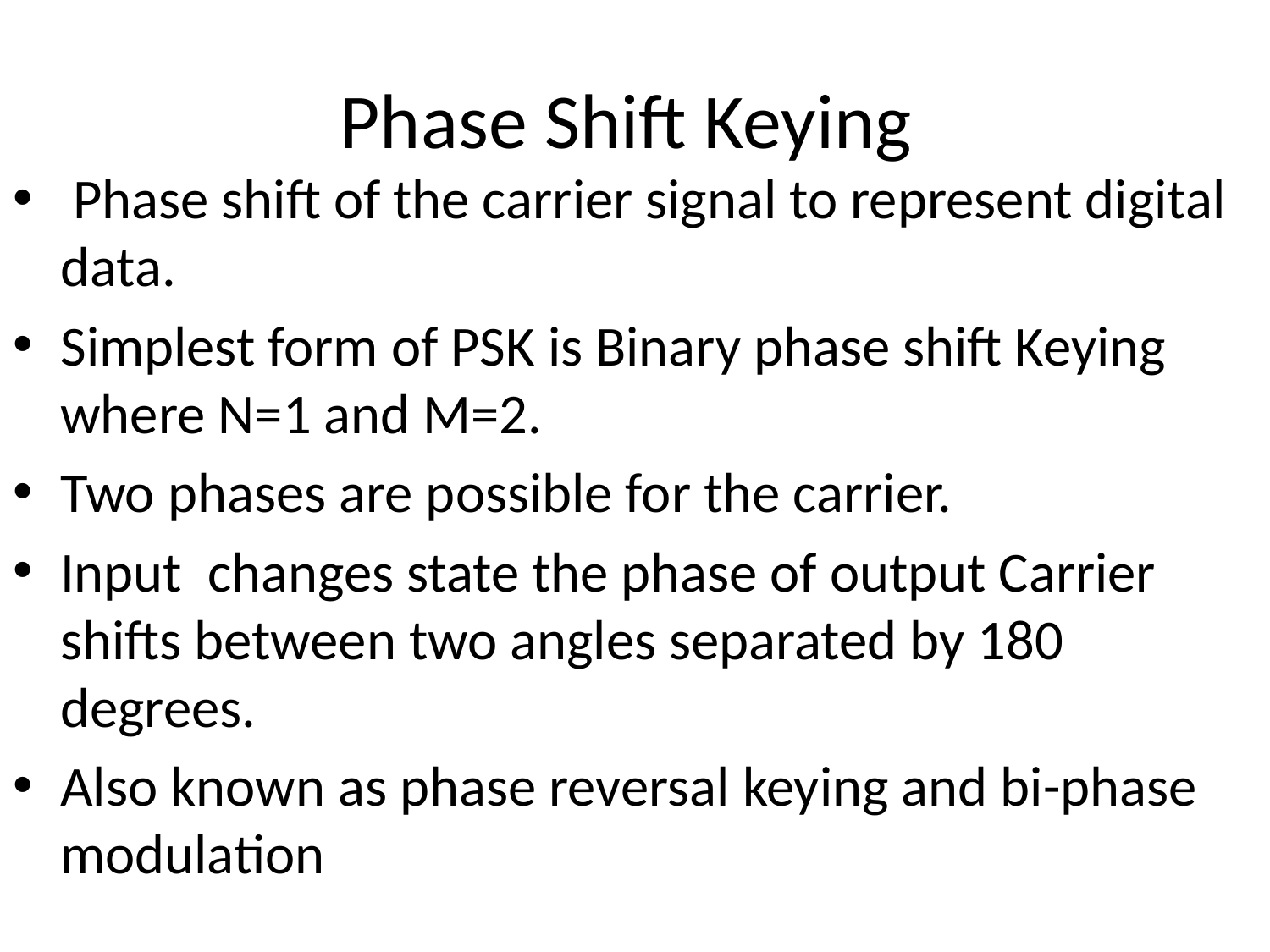

# Phase Shift Keying
 Phase shift of the carrier signal to represent digital data.
Simplest form of PSK is Binary phase shift Keying where N=1 and M=2.
Two phases are possible for the carrier.
Input  changes state the phase of output Carrier shifts between two angles separated by 180 degrees.
Also known as phase reversal keying and bi-phase modulation